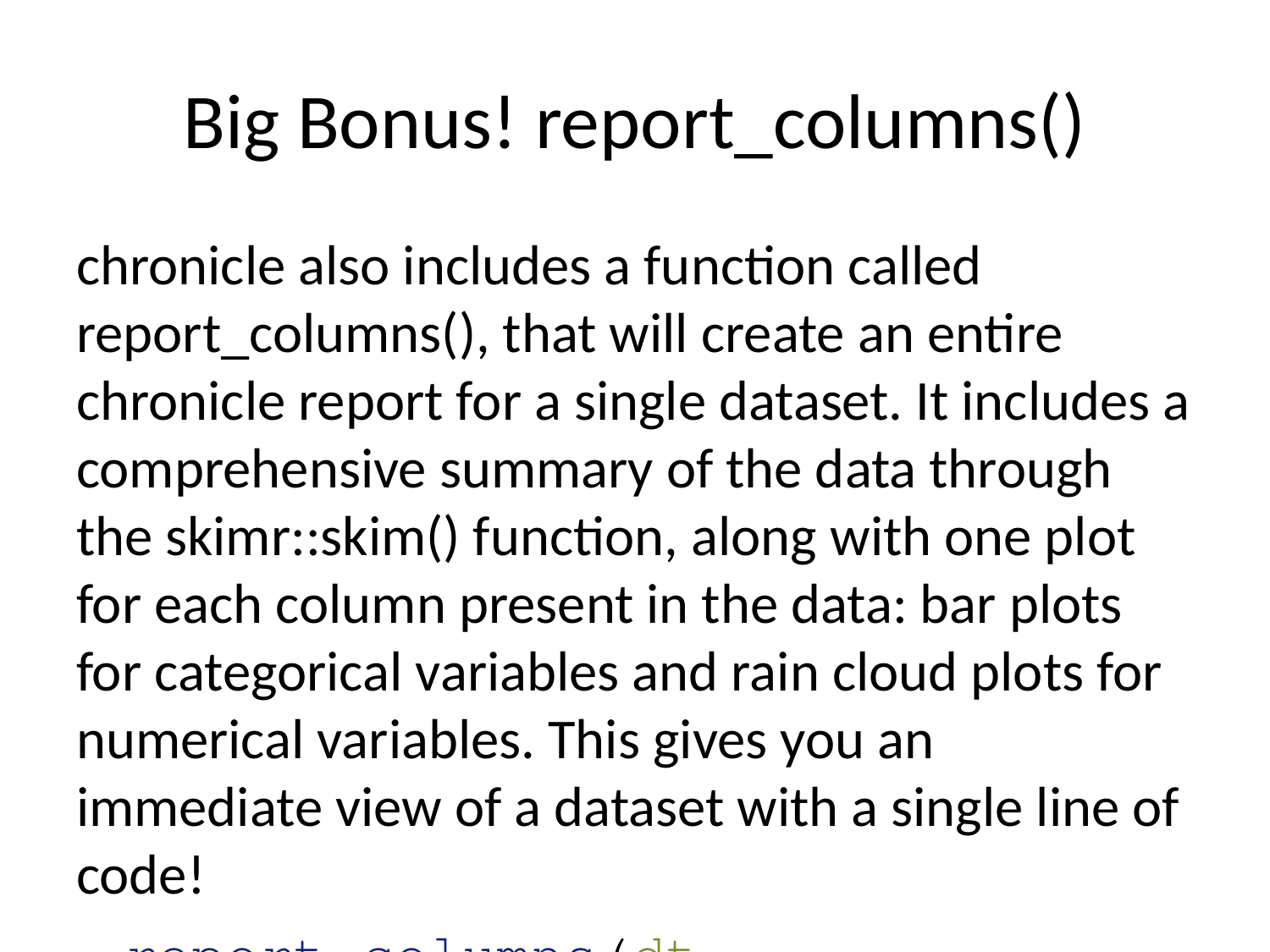

# Big Bonus! report_columns()
chronicle also includes a function called report_columns(), that will create an entire chronicle report for a single dataset. It includes a comprehensive summary of the data through the skimr::skim() function, along with one plot for each column present in the data: bar plots for categorical variables and rain cloud plots for numerical variables. This gives you an immediate view of a dataset with a single line of code!
report_columns(dt = palmerpenguins::penguins,
               by_column = 'species')
you can see the example of this output here
sessionInfo
sessionInfo()
## R version 4.0.3 (2020-10-10)
## Platform: x86_64-w64-mingw32/x64 (64-bit)
## Running under: Windows 10 x64 (build 19042)
##
## Matrix products: default
##
## locale:
## [1] LC_COLLATE=English_United States.1252  LC_CTYPE=English_United States.1252    LC_MONETARY=English_United States.1252
## [4] LC_NUMERIC=C                           LC_TIME=English_United States.1252
##
## attached base packages:
## [1] stats     graphics  grDevices utils     datasets  methods   base
##
## other attached packages:
## [1] stringr_1.4.0     chronicle_0.2.5   data.table_1.13.6 magrittr_2.0.1    rlang_0.4.10
##
## loaded via a namespace (and not attached):
##  [1] tufte_0.9           lattice_0.20-41     tidyr_1.1.2         ps_1.5.0            zoo_1.8-8           digest_0.6.27
##  [7] R6_2.5.0            evaluate_0.14       httr_1.4.2          xaringan_0.19       ggplot2_3.3.3       highr_0.8
## [13] pillar_1.4.7        tictoc_1.0          lazyeval_0.2.2      rstudioapi_0.13     callr_3.5.1         Matrix_1.2-18
## [19] DT_0.17             rmarkdown_2.6       labeling_0.4.2      splines_4.0.3       webshot_0.5.2       flexdashboard_0.5.2
## [25] rolldown_0.1        readr_1.4.0         htmlwidgets_1.5.3   munsell_0.5.0       tinytex_0.28        compiler_4.0.3
## [31] xfun_0.20           pkgconfig_2.0.3     mgcv_1.8-33         htmltools_0.5.0     tidyselect_1.1.0    tibble_3.0.4
## [37] gridExtra_2.3       bookdown_0.21       viridisLite_0.3.0   crayon_1.3.4        dplyr_1.0.2         withr_2.3.0
## [43] grid_4.0.3          nlme_3.1-151        jsonlite_1.7.2      gtable_0.3.0        lifecycle_0.2.0     scales_1.1.1
## [49] rmdformats_1.0.1    stringi_1.5.3       farver_2.0.3        viridis_0.5.1       dygraphs_1.1.1.6    ellipsis_0.3.1
## [55] xts_0.12.1          generics_0.1.0      vctrs_0.3.6         tools_4.0.3         glue_1.4.2          purrr_0.3.4
## [61] hms_0.5.3           crosstalk_1.1.0.1   prettydoc_0.4.1     processx_3.4.5      yaml_2.2.1          colorspace_2.0-0
## [67] plotly_4.9.3        knitr_1.31          pagedown_0.13